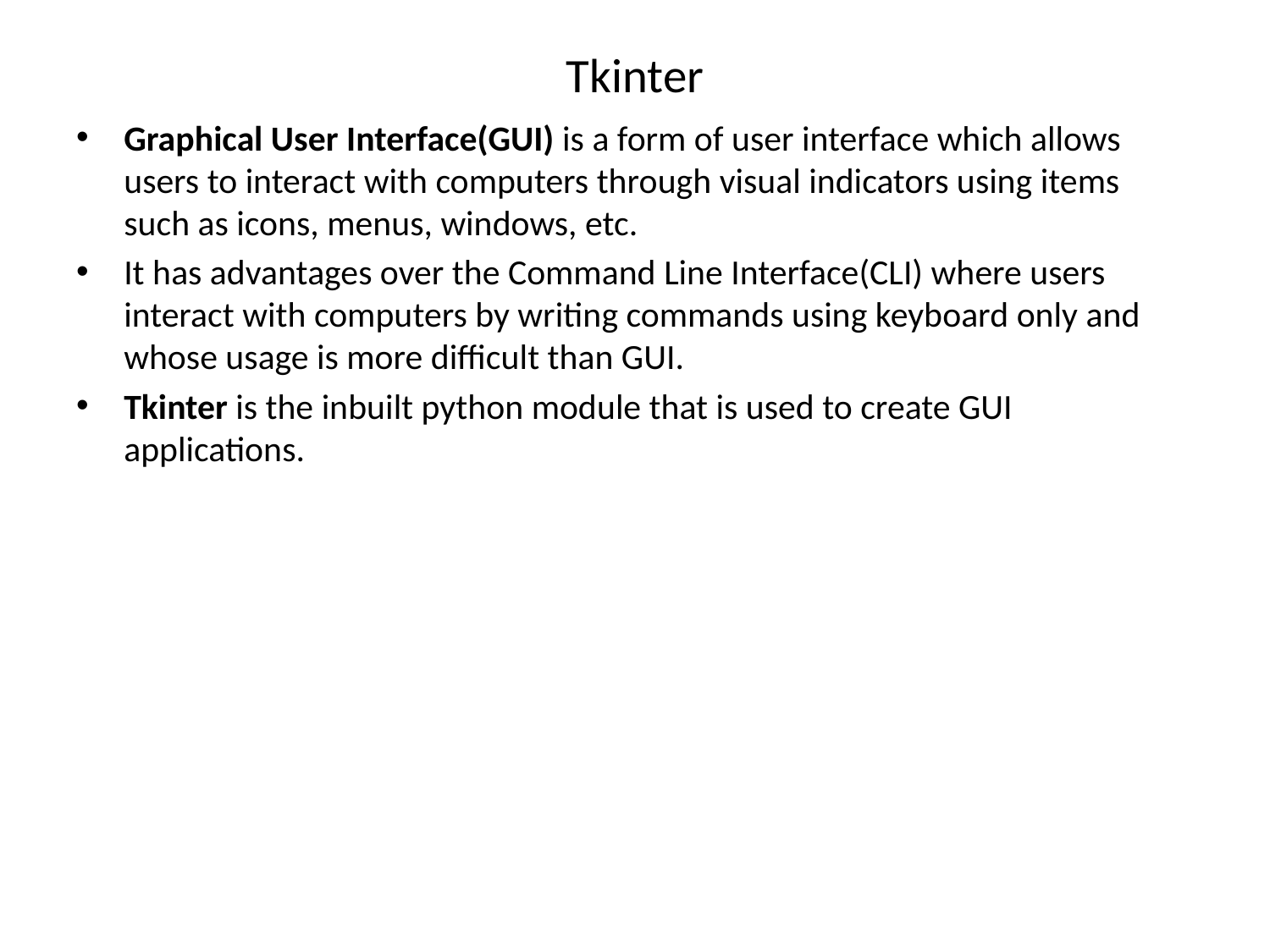

# Tkinter
Graphical User Interface(GUI) is a form of user interface which allows users to interact with computers through visual indicators using items such as icons, menus, windows, etc.
It has advantages over the Command Line Interface(CLI) where users interact with computers by writing commands using keyboard only and whose usage is more difficult than GUI.
Tkinter is the inbuilt python module that is used to create GUI applications.